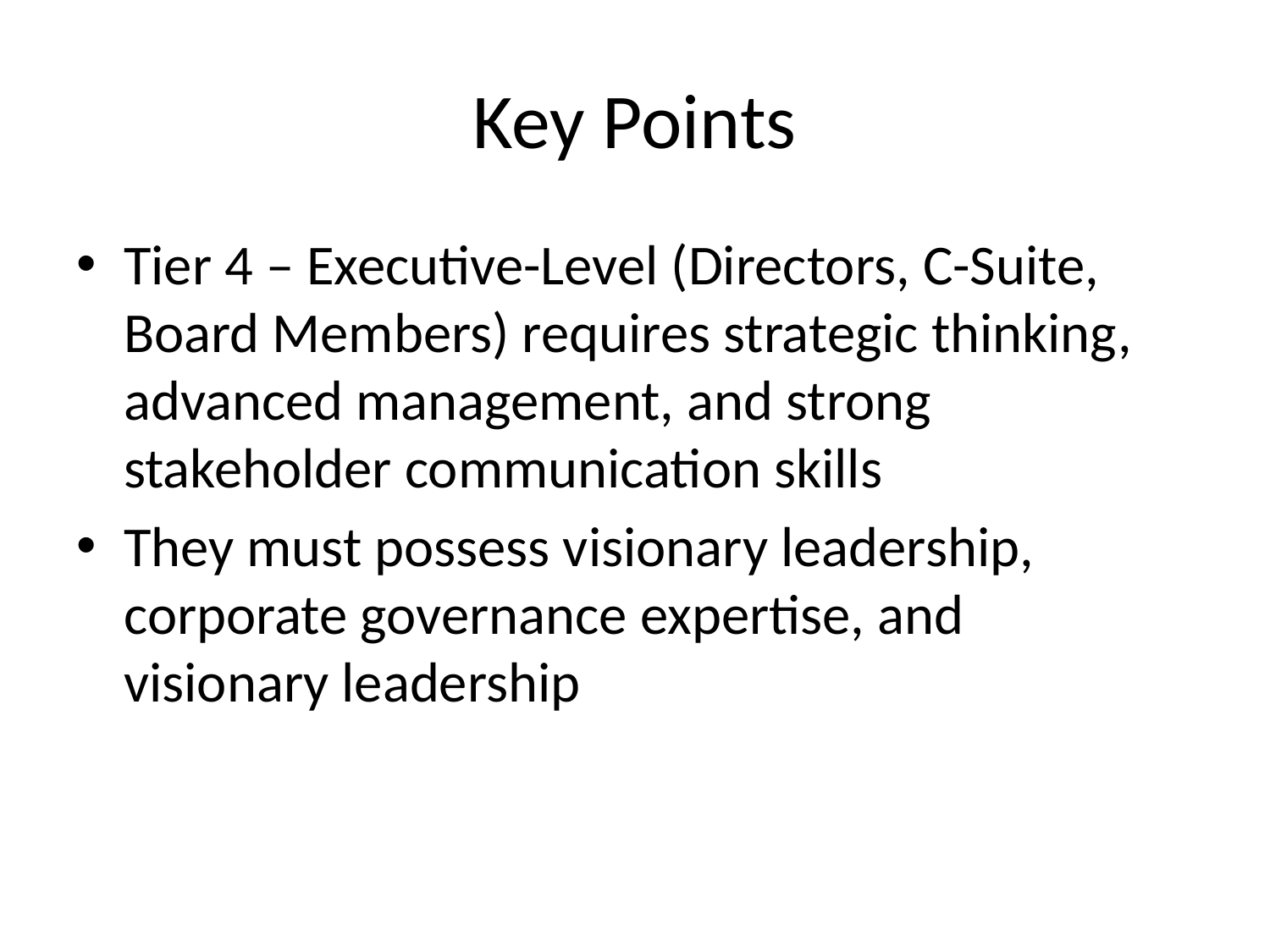

# Key Points
Tier 4 – Executive-Level (Directors, C-Suite, Board Members) requires strategic thinking, advanced management, and strong stakeholder communication skills
They must possess visionary leadership, corporate governance expertise, and  visionary leadership